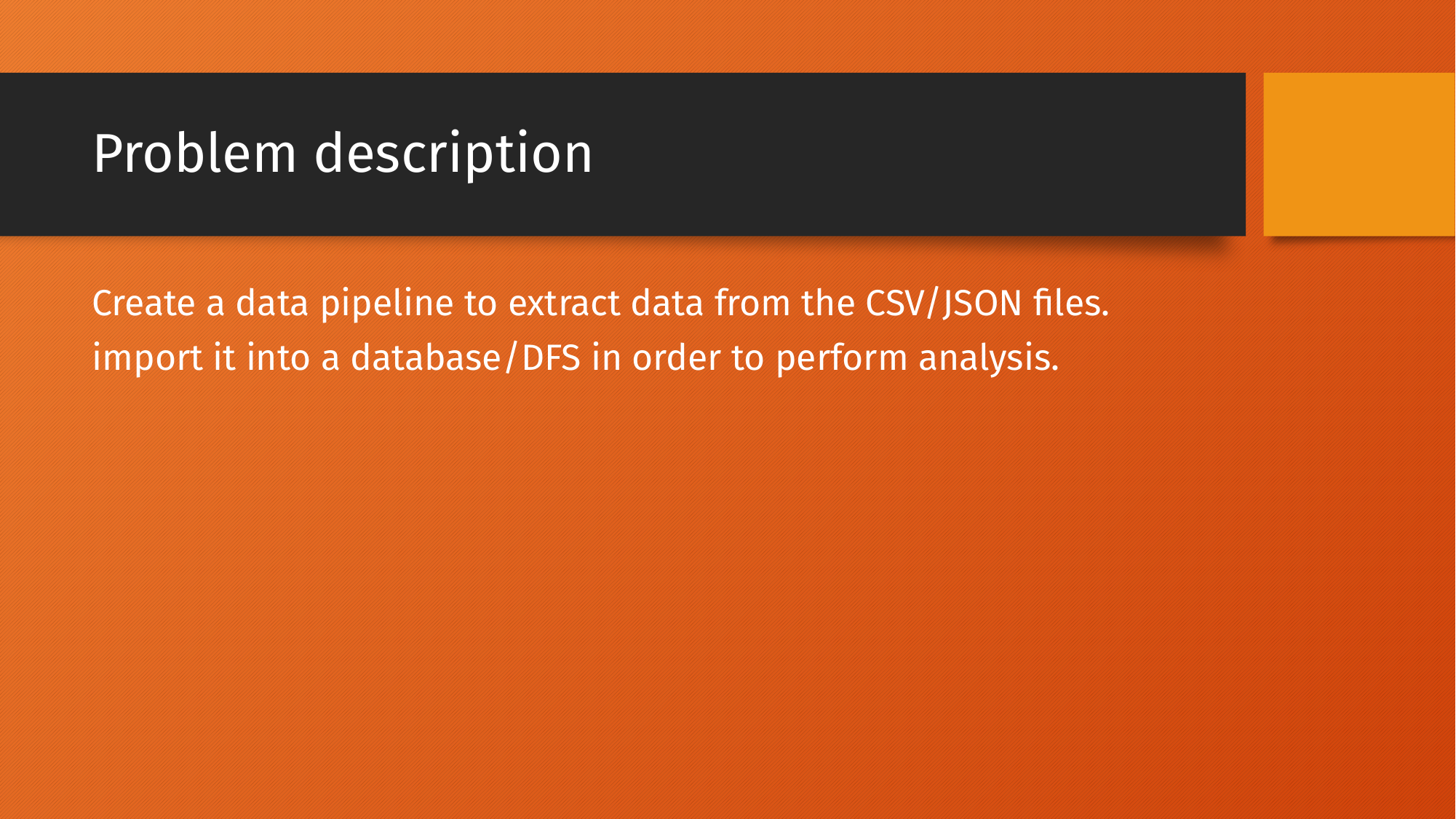

# Problem description
Create a data pipeline to extract data from the CSV/JSON files.
import it into a database/DFS in order to perform analysis.